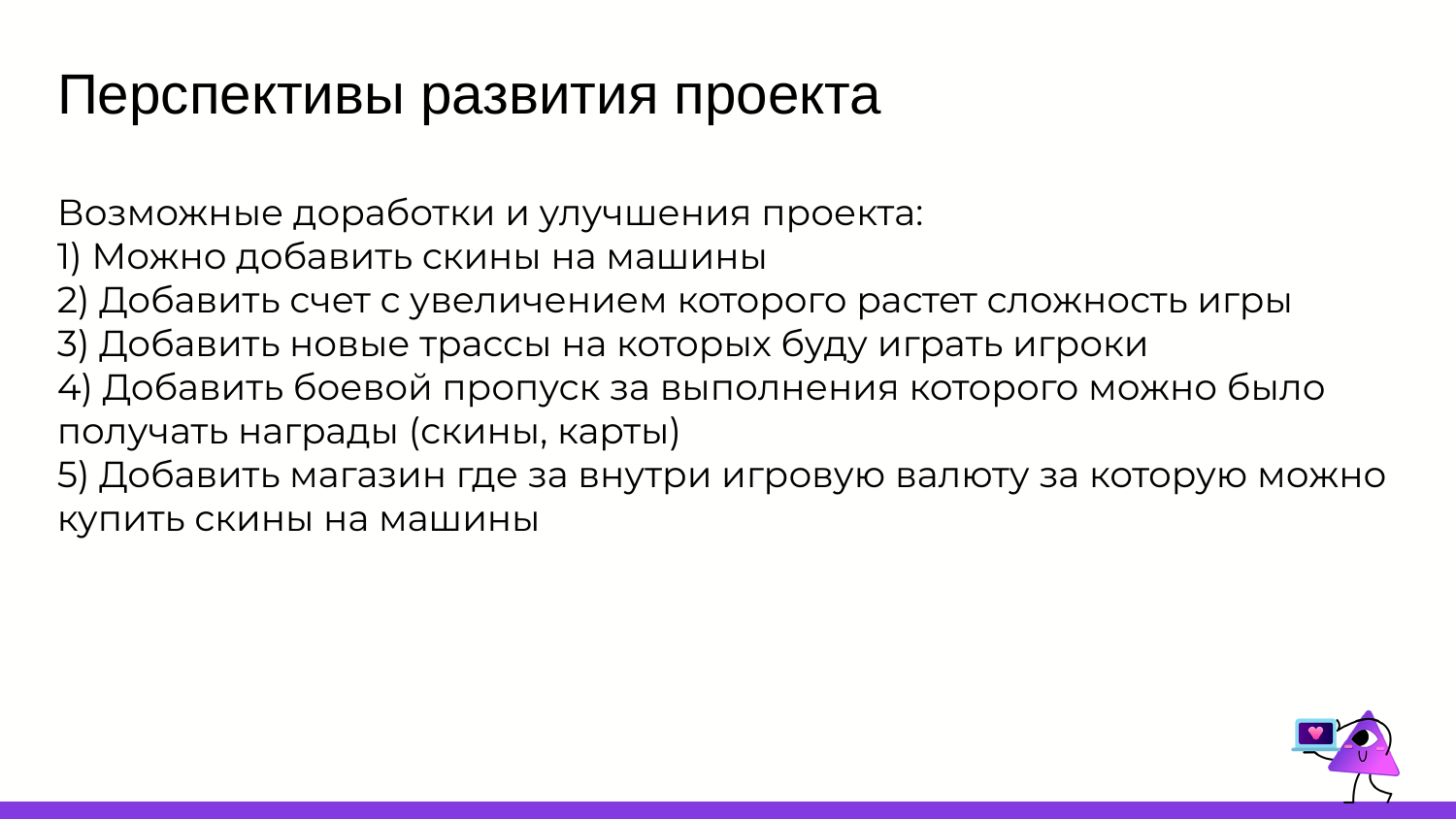

# Перспективы развития проекта
Возможные доработки и улучшения проекта:
1) Можно добавить скины на машины
2) Добавить счет с увеличением которого растет сложность игры
3) Добавить новые трассы на которых буду играть игроки
4) Добавить боевой пропуск за выполнения которого можно было получать награды (скины, карты)
5) Добавить магазин где за внутри игровую валюту за которую можно купить скины на машины